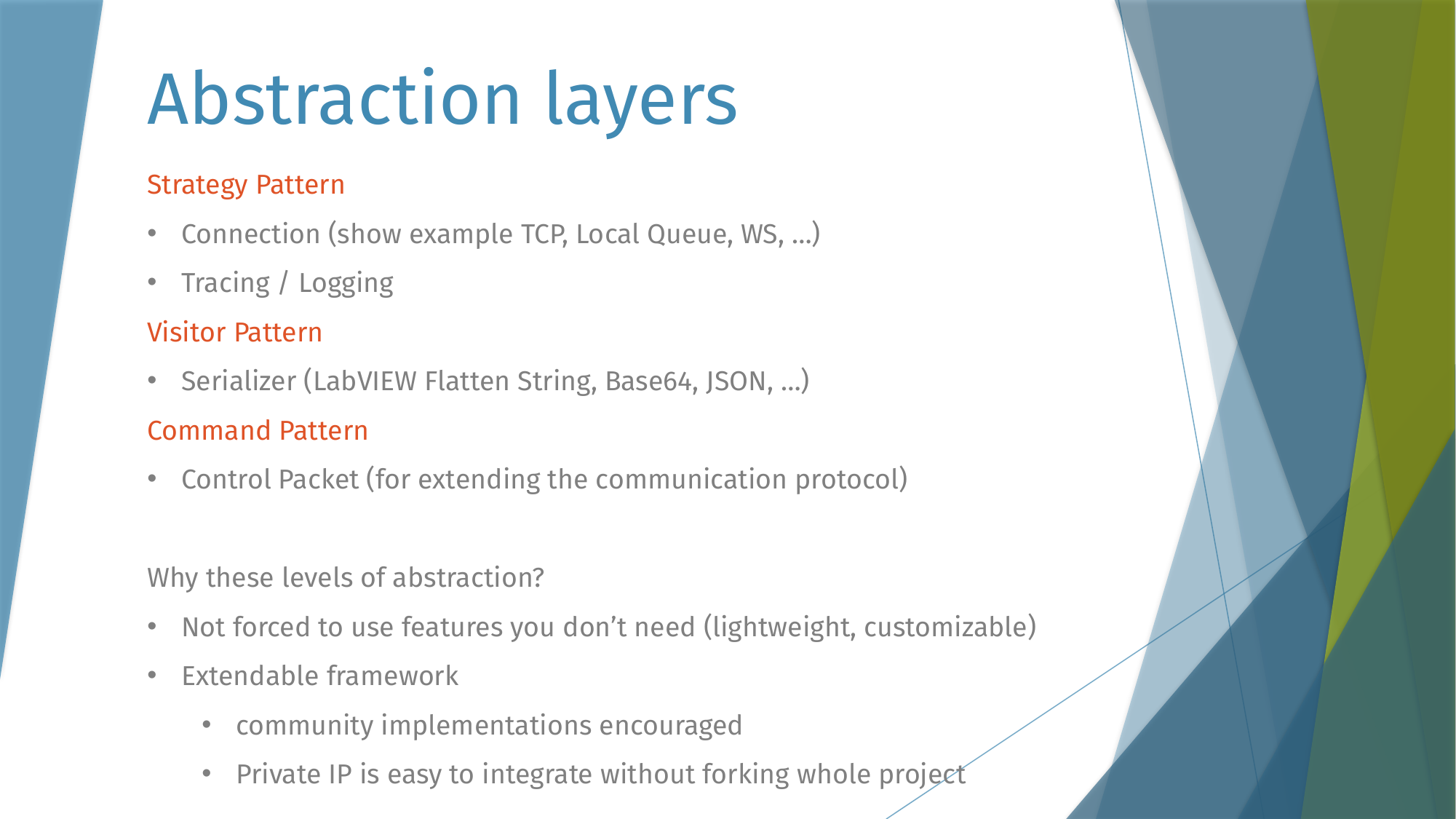

# Abstraction layers
Strategy Pattern
Connection (show example TCP, Local Queue, WS, …)
Tracing / Logging
Visitor Pattern
Serializer (LabVIEW Flatten String, Base64, JSON, …)
Command Pattern
Control Packet (for extending the communication protocol)

Why these levels of abstraction?
Not forced to use features you don’t need (lightweight, customizable)
Extendable framework
community implementations encouraged
Private IP is easy to integrate without forking whole project